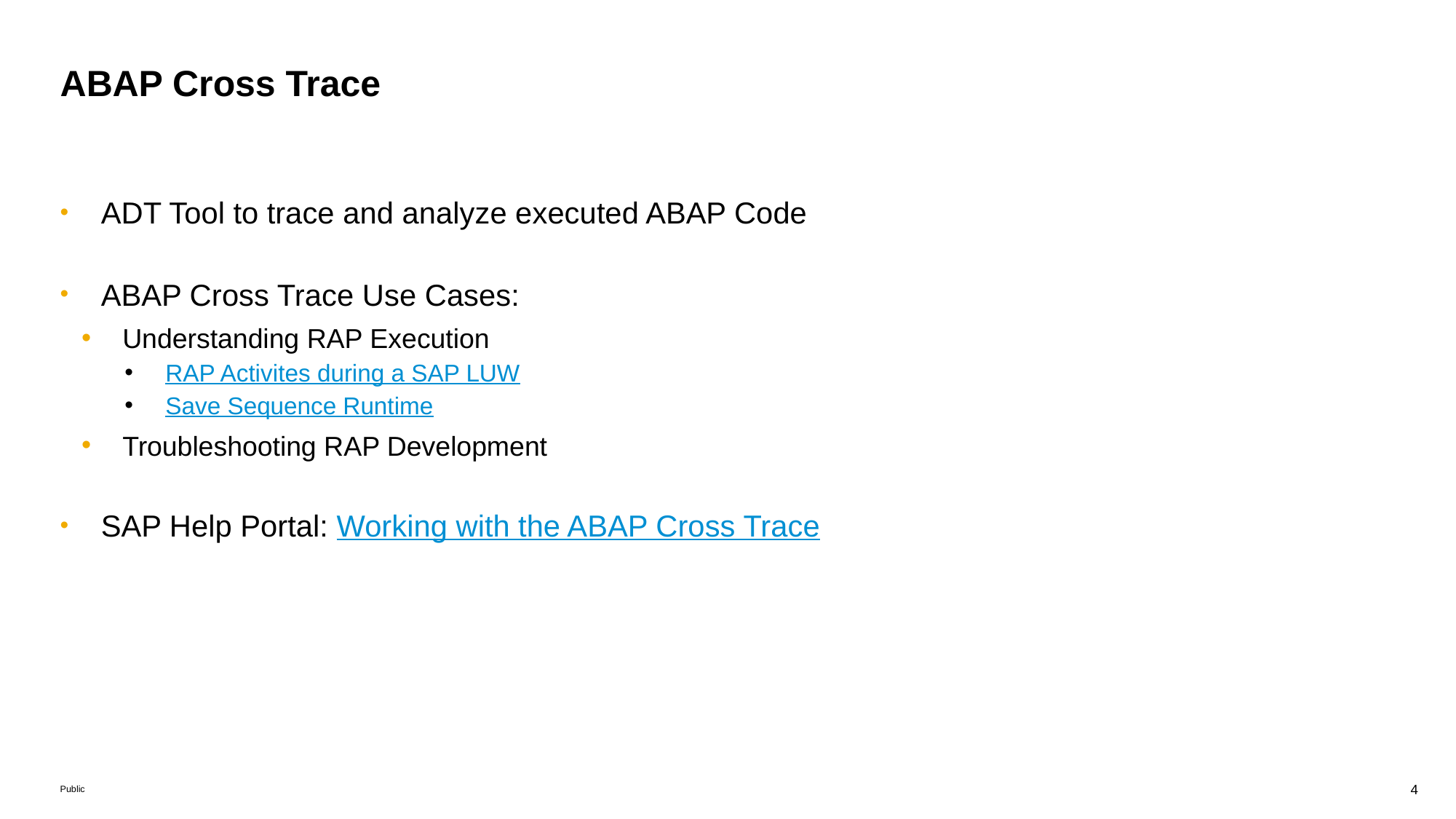

# ABAP Cross Trace
ADT Tool to trace and analyze executed ABAP Code
ABAP Cross Trace Use Cases:
Understanding RAP Execution
RAP Activites during a SAP LUW
Save Sequence Runtime
Troubleshooting RAP Development
SAP Help Portal: Working with the ABAP Cross Trace